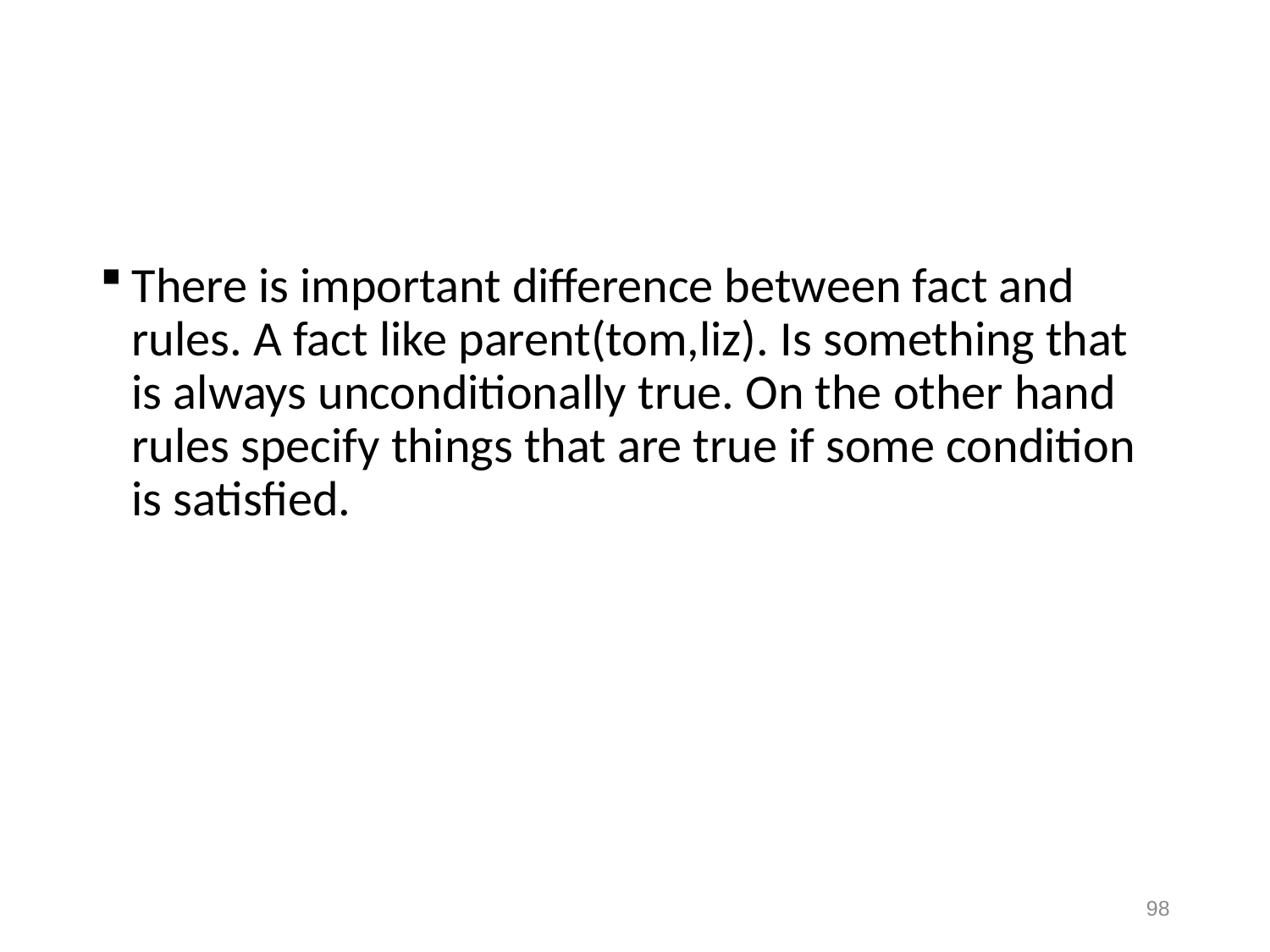

There is important difference between fact and rules. A fact like parent(tom,liz). Is something that is always unconditionally true. On the other hand rules specify things that are true if some condition is satisfied.
98